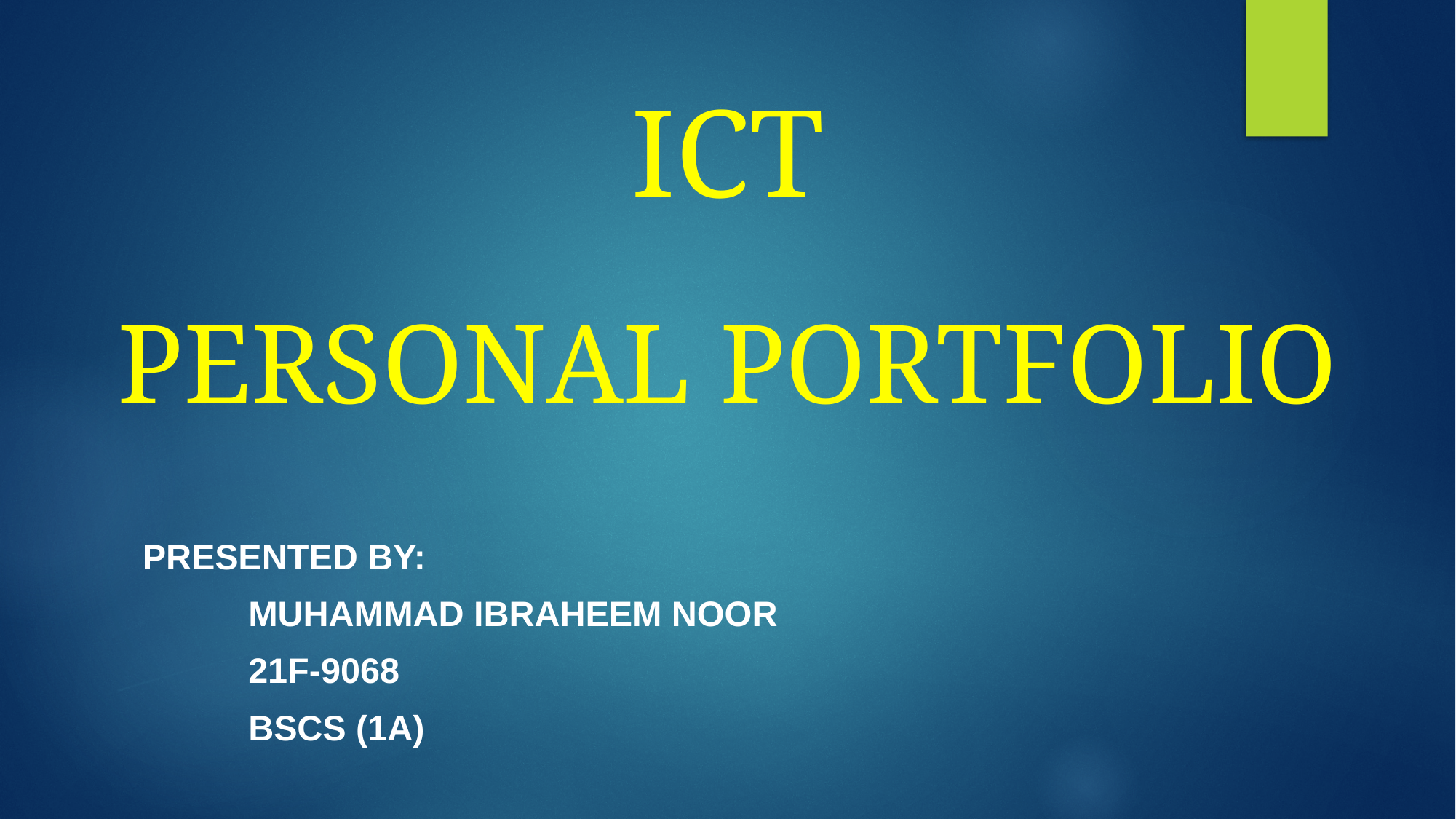

# ICT PERSONAL PORTFOLIO
Presented by:
		Muhammad Ibraheem Noor
		21F-9068
		BSCS (1A)